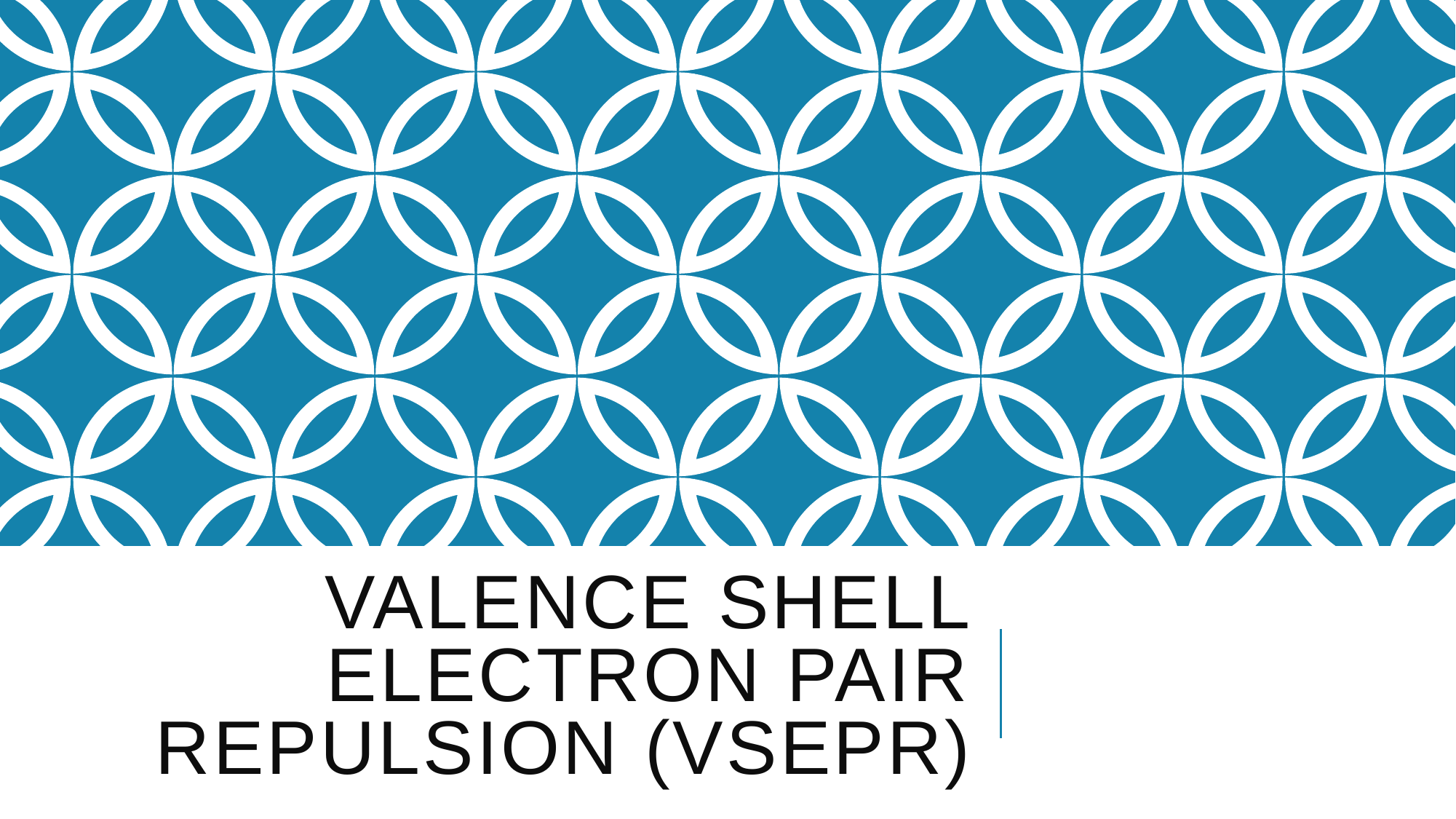

# Valence Shell Electron Pair Repulsion (VSEPR)